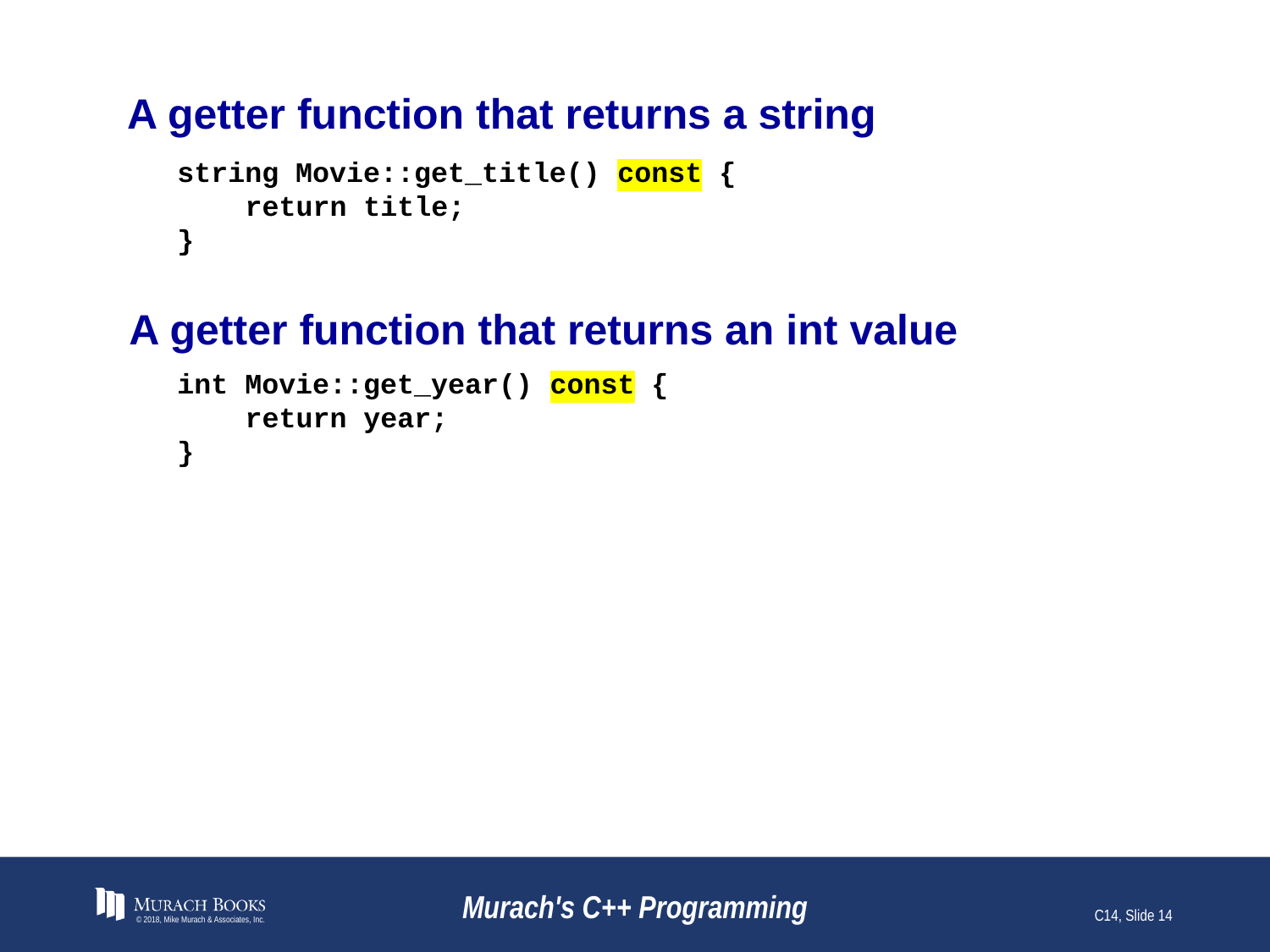

# A getter function that returns a string
string Movie::get_title() const {
    return title;
}
A getter function that returns an int value
int Movie::get_year() const {
    return year;
}
© 2018, Mike Murach & Associates, Inc.
Murach's C++ Programming

C14, Slide 14